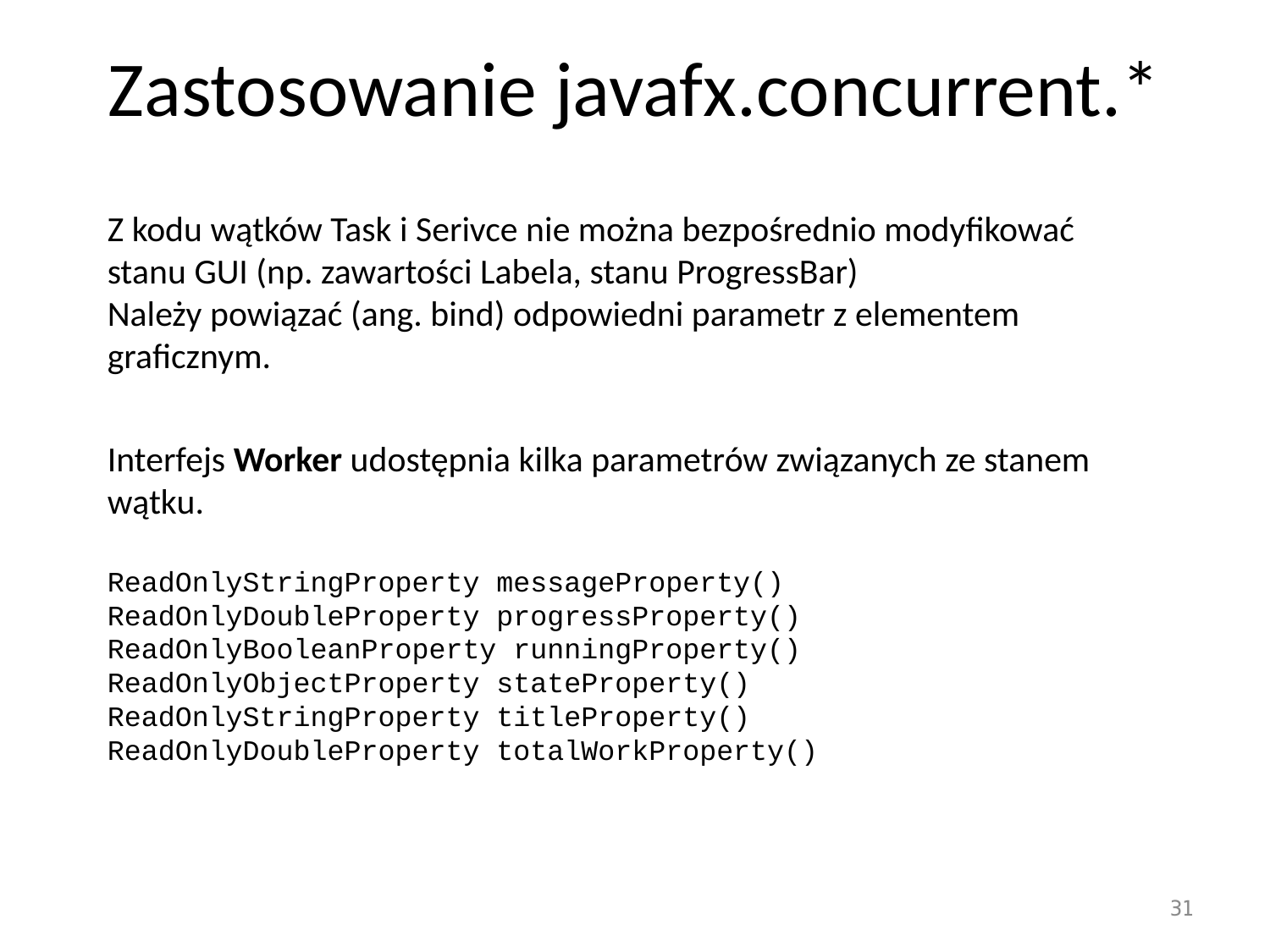

# Zastosowanie javafx.concurrent.*
Z kodu wątków Task i Serivce nie można bezpośrednio modyfikować stanu GUI (np. zawartości Labela, stanu ProgressBar)
Należy powiązać (ang. bind) odpowiedni parametr z elementem graficznym.
Interfejs Worker udostępnia kilka parametrów związanych ze stanem wątku.

ReadOnlyStringProperty messageProperty()
ReadOnlyDoubleProperty progressProperty()
ReadOnlyBooleanProperty runningProperty()
ReadOnlyObjectProperty stateProperty()
ReadOnlyStringProperty titleProperty()
ReadOnlyDoubleProperty totalWorkProperty()
31